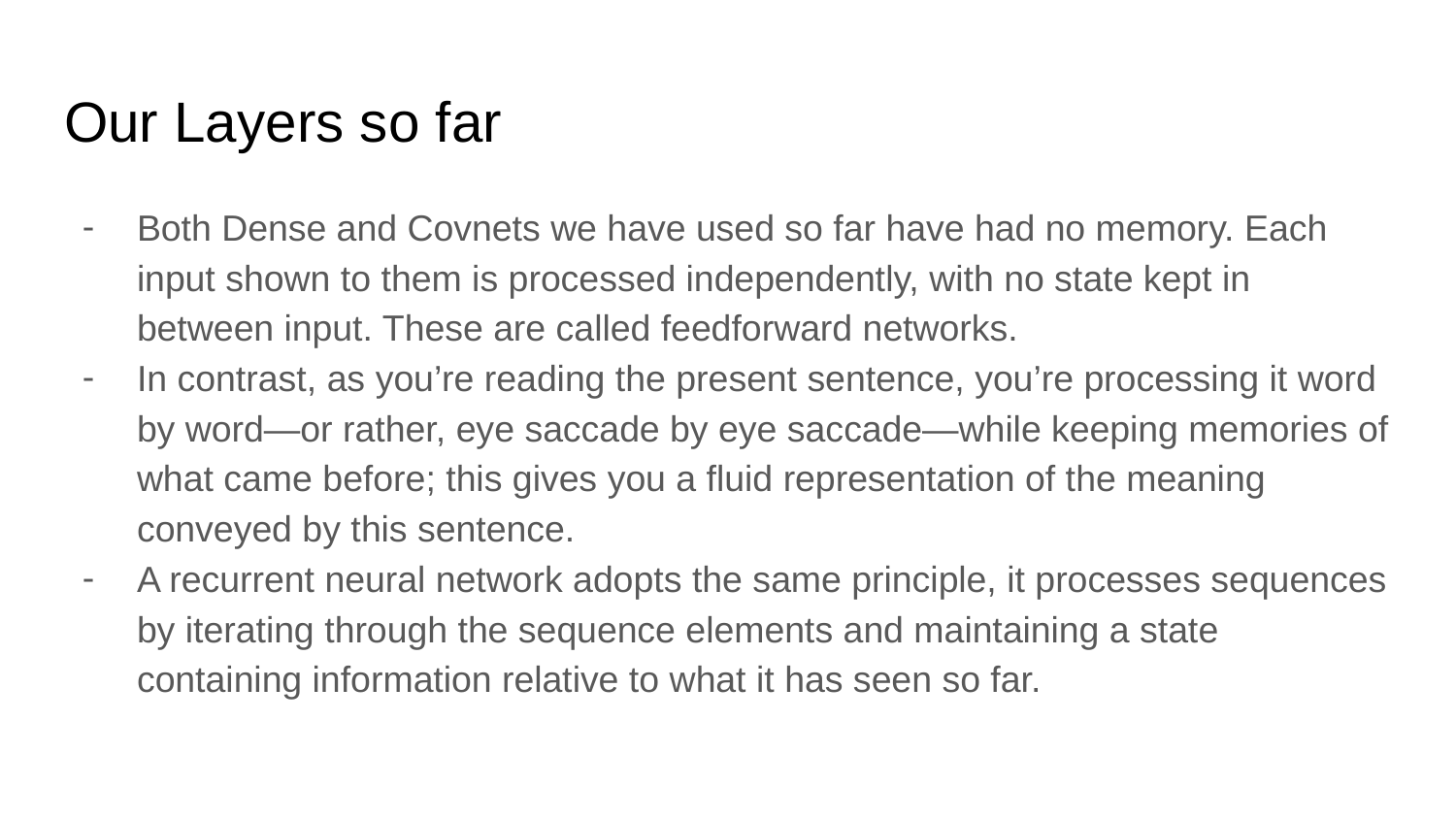

# Our Layers so far
Both Dense and Covnets we have used so far have had no memory. Each input shown to them is processed independently, with no state kept in between input. These are called feedforward networks.
In contrast, as you’re reading the present sentence, you’re processing it word by word—or rather, eye saccade by eye saccade—while keeping memories of what came before; this gives you a fluid representation of the meaning conveyed by this sentence.
A recurrent neural network adopts the same principle, it processes sequences by iterating through the sequence elements and maintaining a state containing information relative to what it has seen so far.